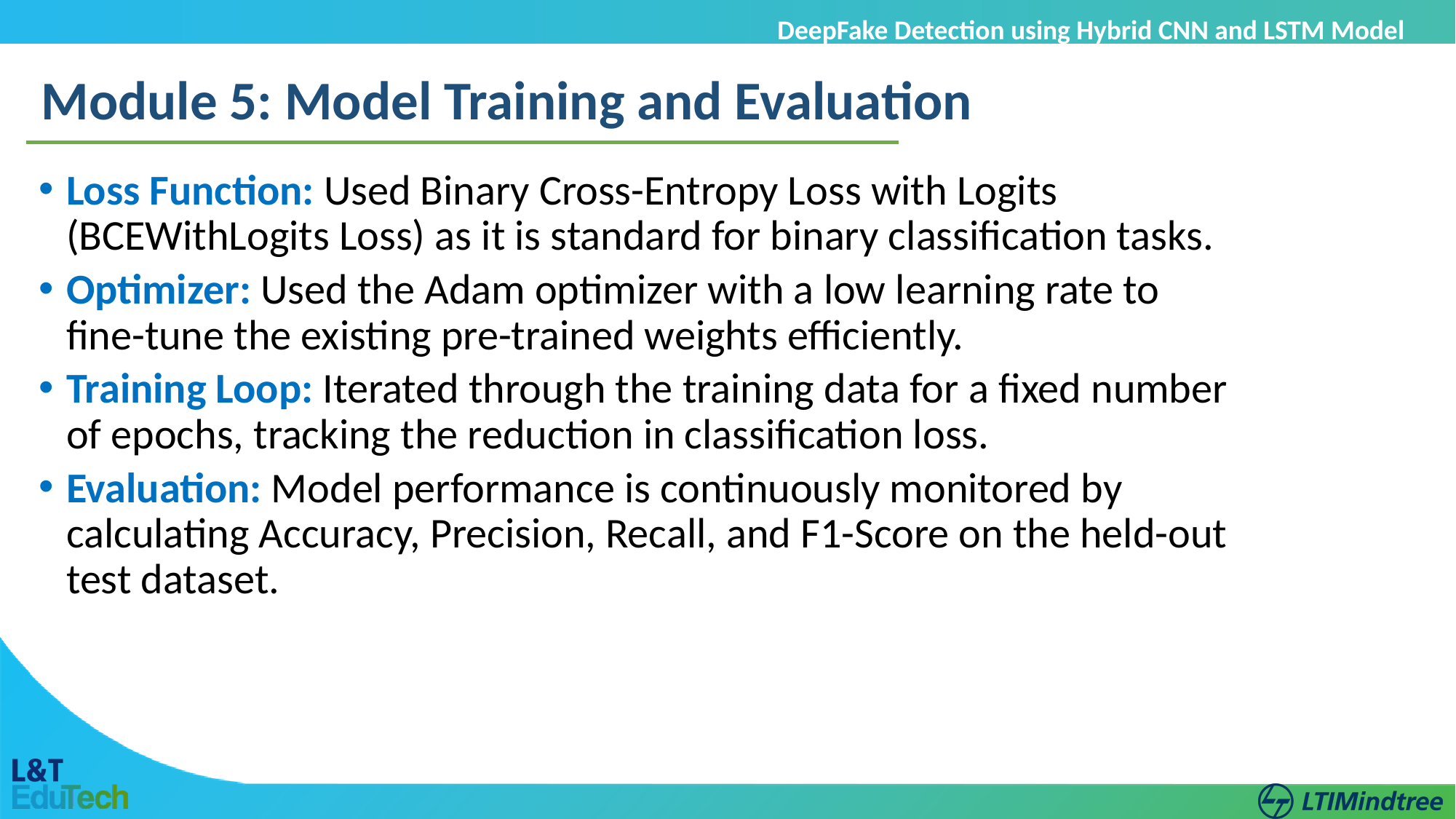

DeepFake Detection using Hybrid CNN and LSTM Model

Module 5: Model Training and Evaluation
Loss Function: Used Binary Cross-Entropy Loss with Logits (BCEWithLogits Loss) as it is standard for binary classification tasks.
Optimizer: Used the Adam optimizer with a low learning rate to fine-tune the existing pre-trained weights efficiently.
Training Loop: Iterated through the training data for a fixed number of epochs, tracking the reduction in classification loss.
Evaluation: Model performance is continuously monitored by calculating Accuracy, Precision, Recall, and F1-Score on the held-out test dataset.